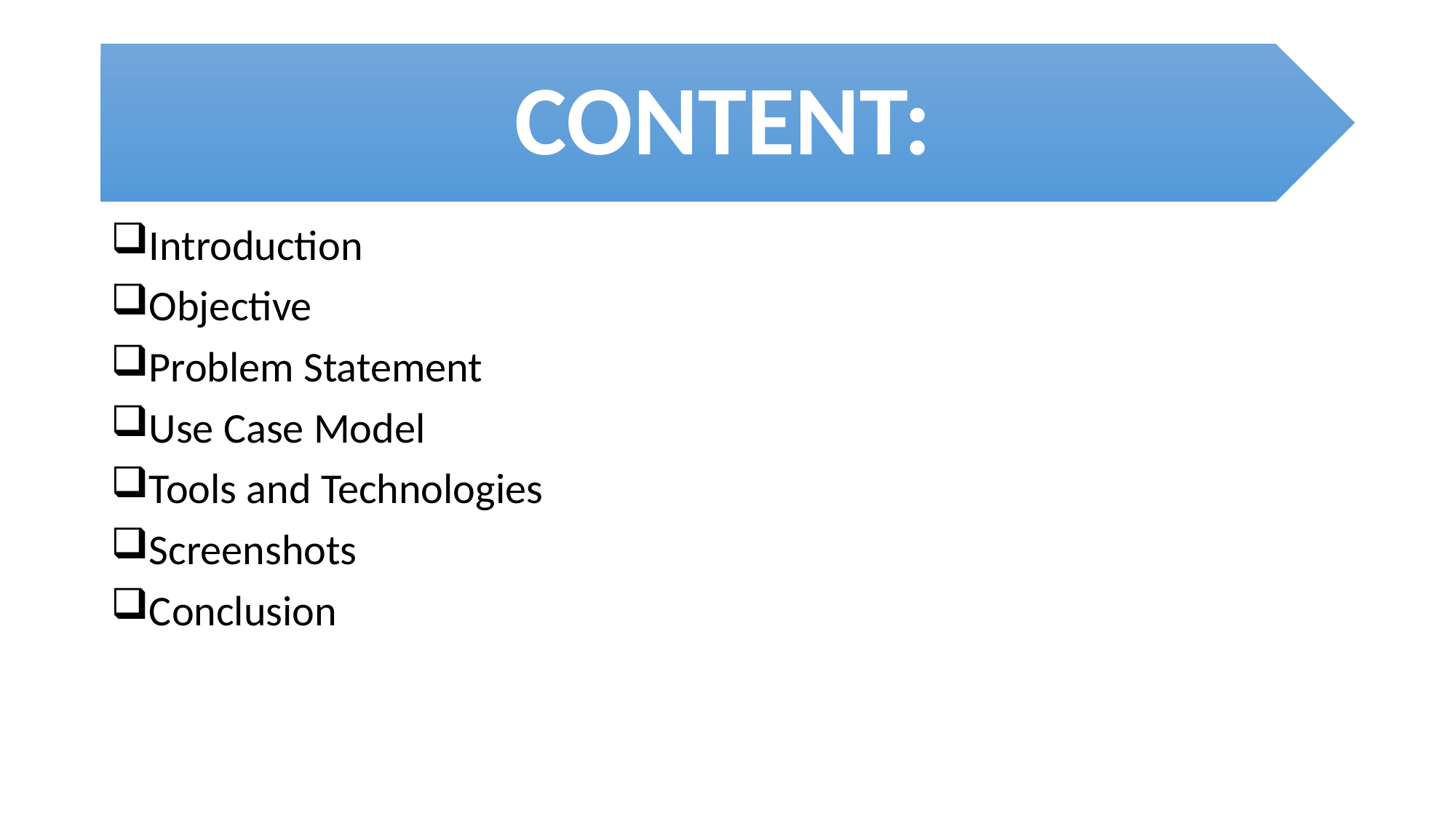

CONTENT:
Introduction
Objective
Problem Statement
Use Case Model
Tools and Technologies
Screenshots
Conclusion